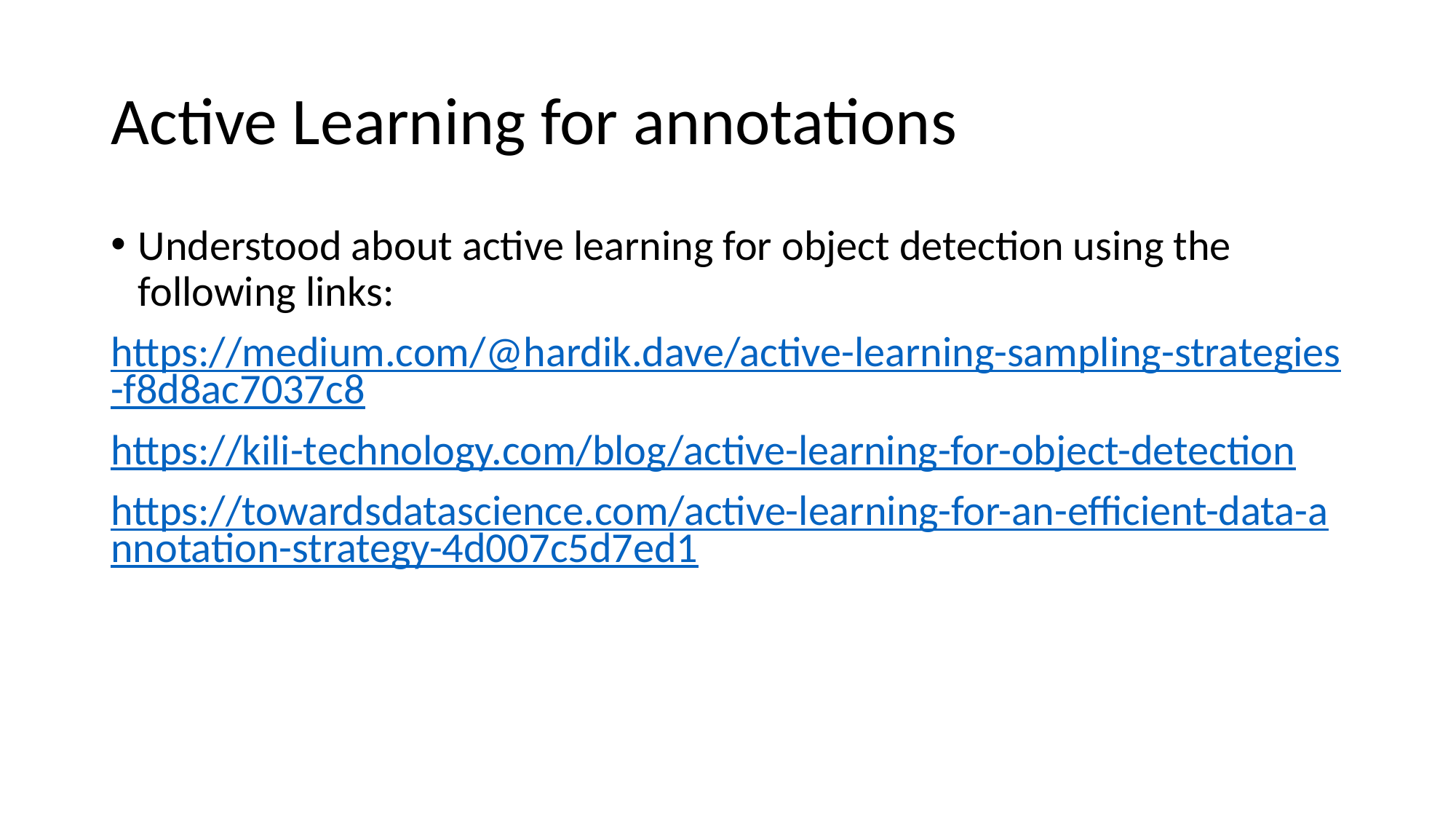

# Active Learning for annotations
Understood about active learning for object detection using the following links:
https://medium.com/@hardik.dave/active-learning-sampling-strategies-f8d8ac7037c8
https://kili-technology.com/blog/active-learning-for-object-detection
https://towardsdatascience.com/active-learning-for-an-efficient-data-annotation-strategy-4d007c5d7ed1